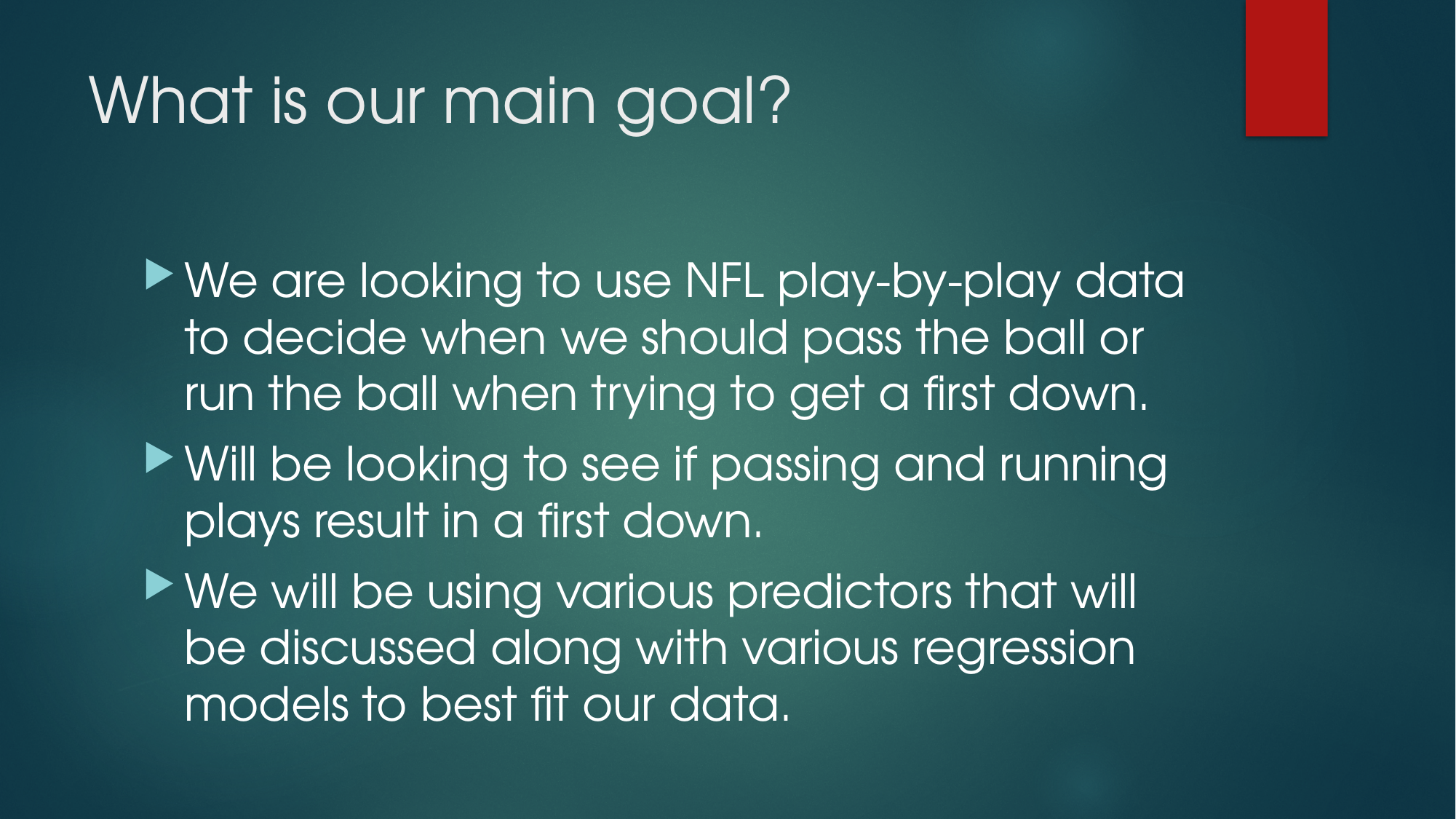

# What is our main goal?
We are looking to use NFL play-by-play data to decide when we should pass the ball or run the ball when trying to get a first down.
Will be looking to see if passing and running plays result in a first down.
We will be using various predictors that will be discussed along with various regression models to best fit our data.